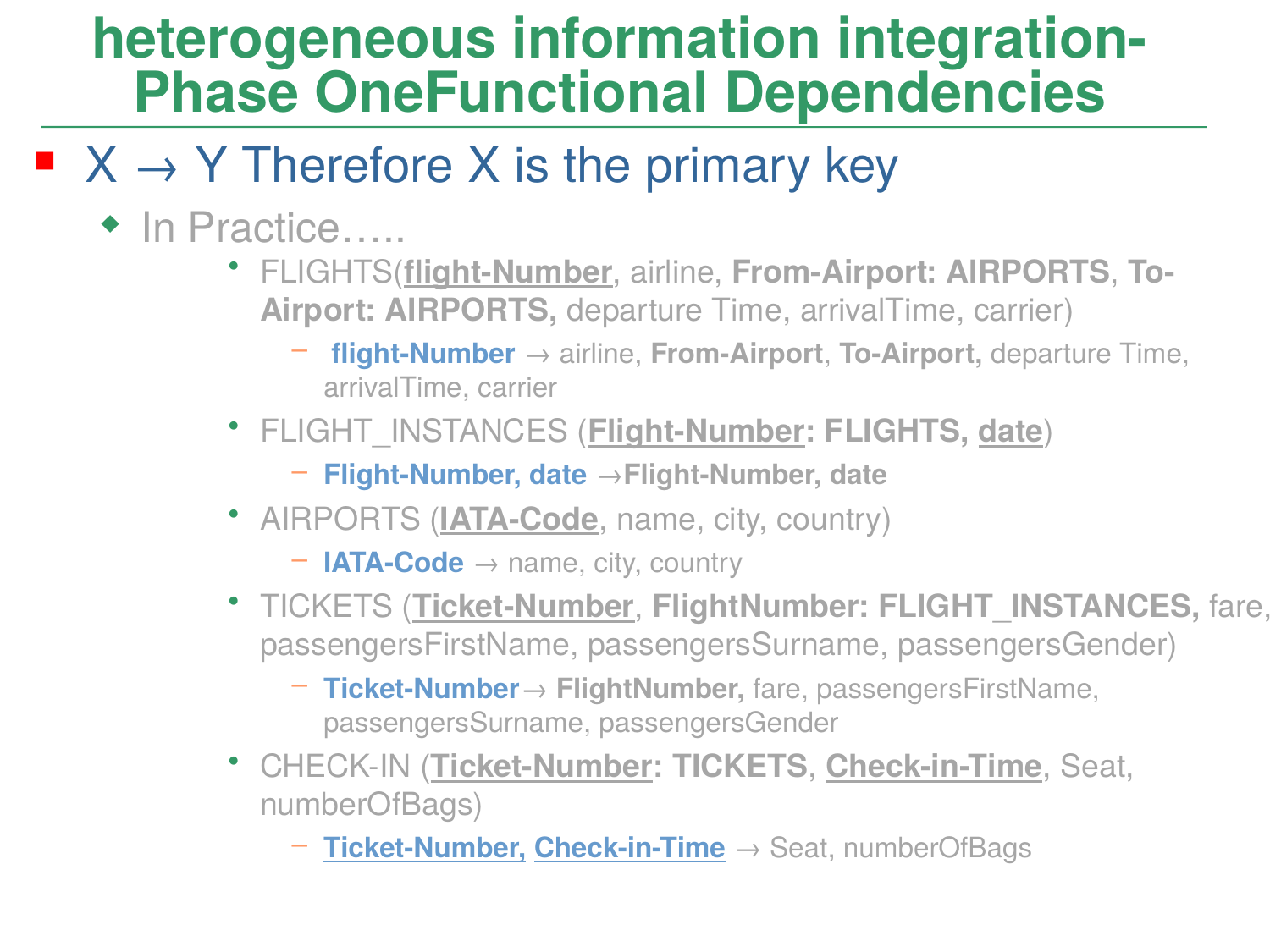

# heterogeneous information integration-Phase OneFunctional Dependencies
X → Y Therefore X is the primary key
In Practice…..
FLIGHTS(flight-Number, airline, From-Airport: AIRPORTS, To-Airport: AIRPORTS, departure Time, arrivalTime, carrier)
 flight-Number → airline, From-Airport, To-Airport, departure Time, arrivalTime, carrier
FLIGHT_INSTANCES (Flight-Number: FLIGHTS, date)
Flight-Number, date →Flight-Number, date
AIRPORTS (IATA-Code, name, city, country)
IATA-Code → name, city, country
TICKETS (Ticket-Number, FlightNumber: FLIGHT_INSTANCES, fare, passengersFirstName, passengersSurname, passengersGender)
Ticket-Number→ FlightNumber, fare, passengersFirstName, passengersSurname, passengersGender
CHECK-IN (Ticket-Number: TICKETS, Check-in-Time, Seat, numberOfBags)
Ticket-Number, Check-in-Time → Seat, numberOfBags